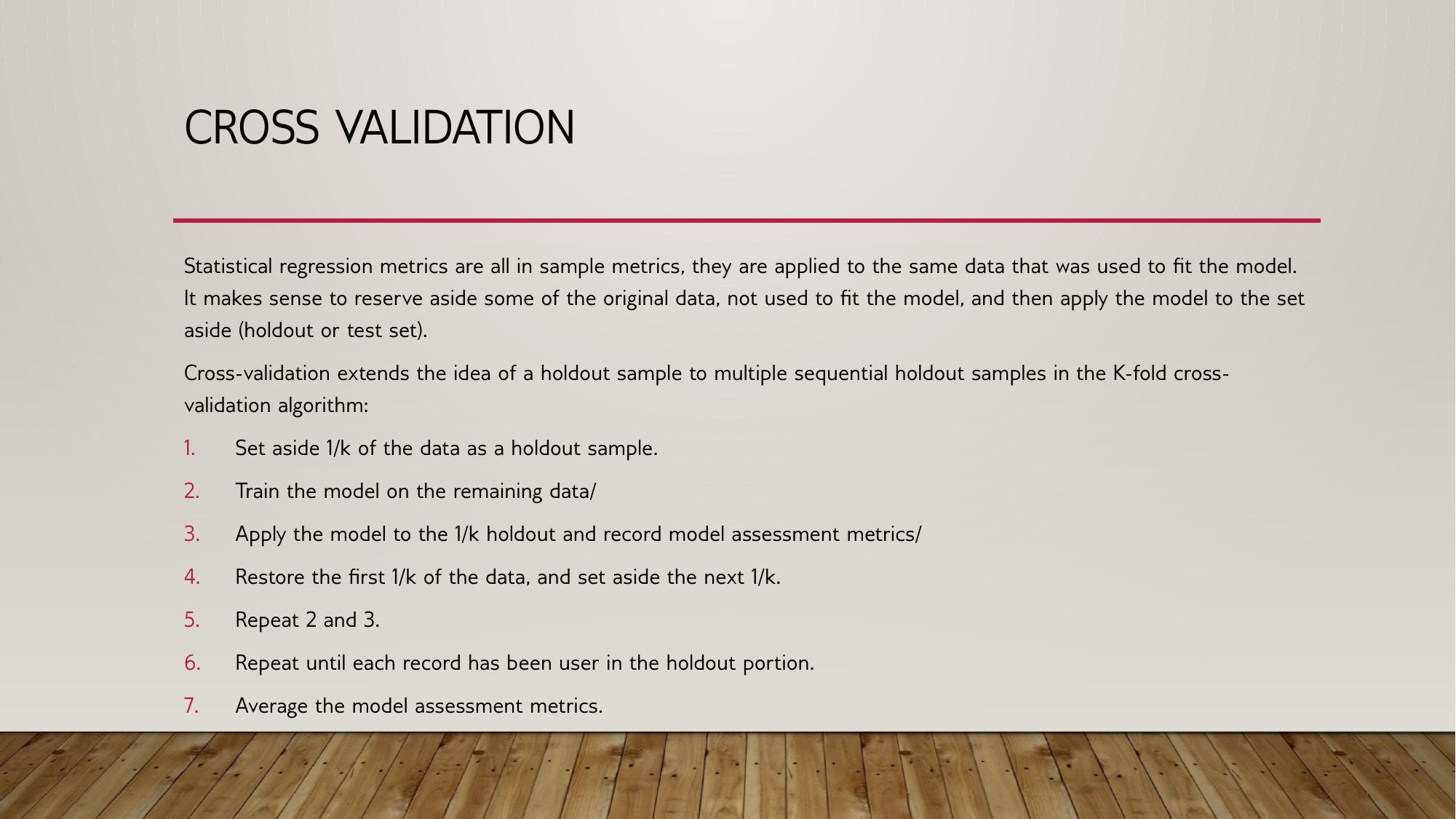

# Cross Validation
Statistical regression metrics are all in sample metrics, they are applied to the same data that was used to fit the model. It makes sense to reserve aside some of the original data, not used to fit the model, and then apply the model to the set aside (holdout or test set).
Cross-validation extends the idea of a holdout sample to multiple sequential holdout samples in the K-fold cross-validation algorithm:
Set aside 1/k of the data as a holdout sample.
Train the model on the remaining data/
Apply the model to the 1/k holdout and record model assessment metrics/
Restore the first 1/k of the data, and set aside the next 1/k.
Repeat 2 and 3.
Repeat until each record has been user in the holdout portion.
Average the model assessment metrics.